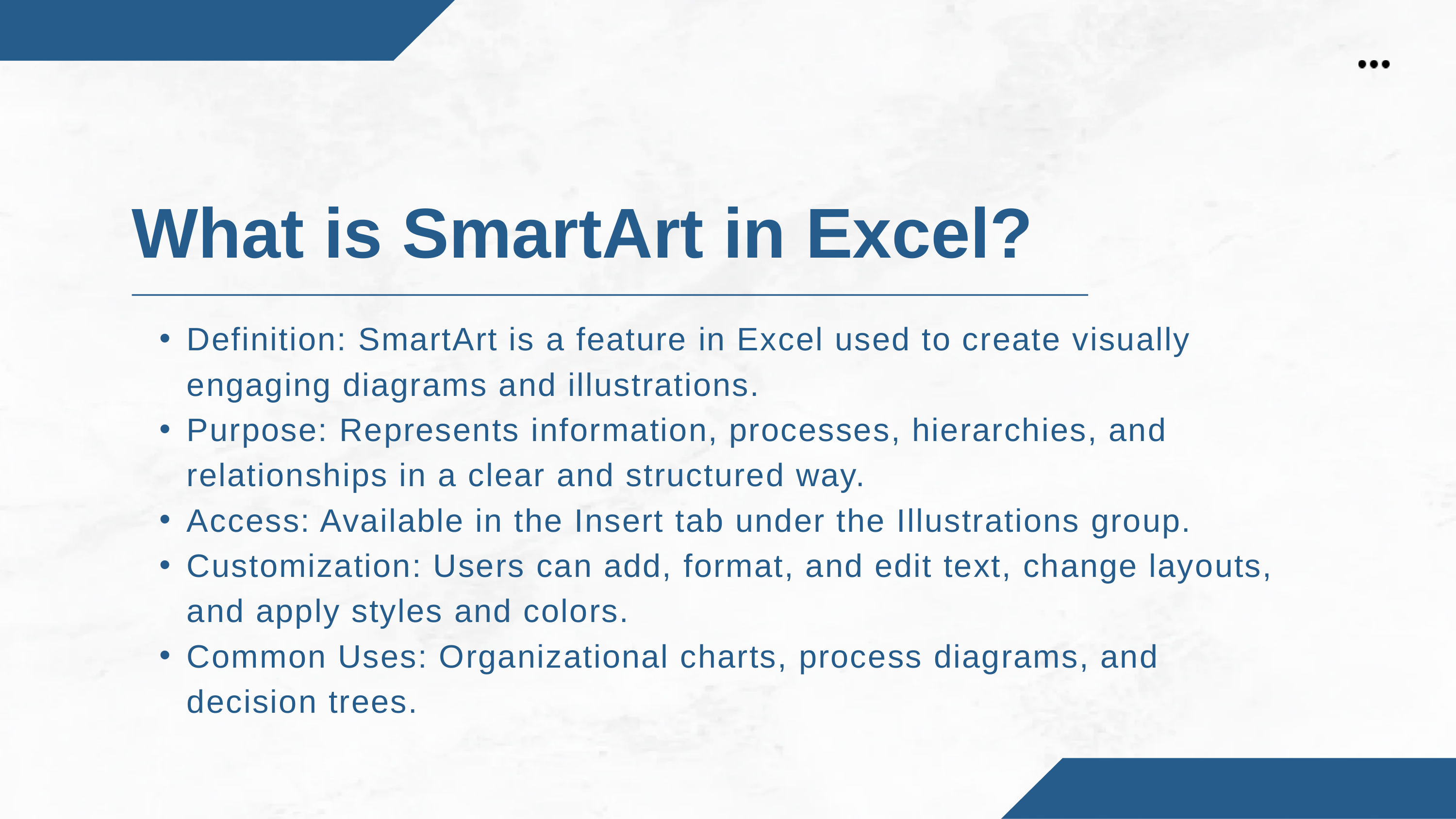

What is SmartArt in Excel?

Definition: SmartArt is a feature in Excel used to create visually engaging diagrams and illustrations.
Purpose: Represents information, processes, hierarchies, and relationships in a clear and structured way.
Access: Available in the Insert tab under the Illustrations group.
Customization: Users can add, format, and edit text, change layouts, and apply styles and colors.
Common Uses: Organizational charts, process diagrams, and decision trees.